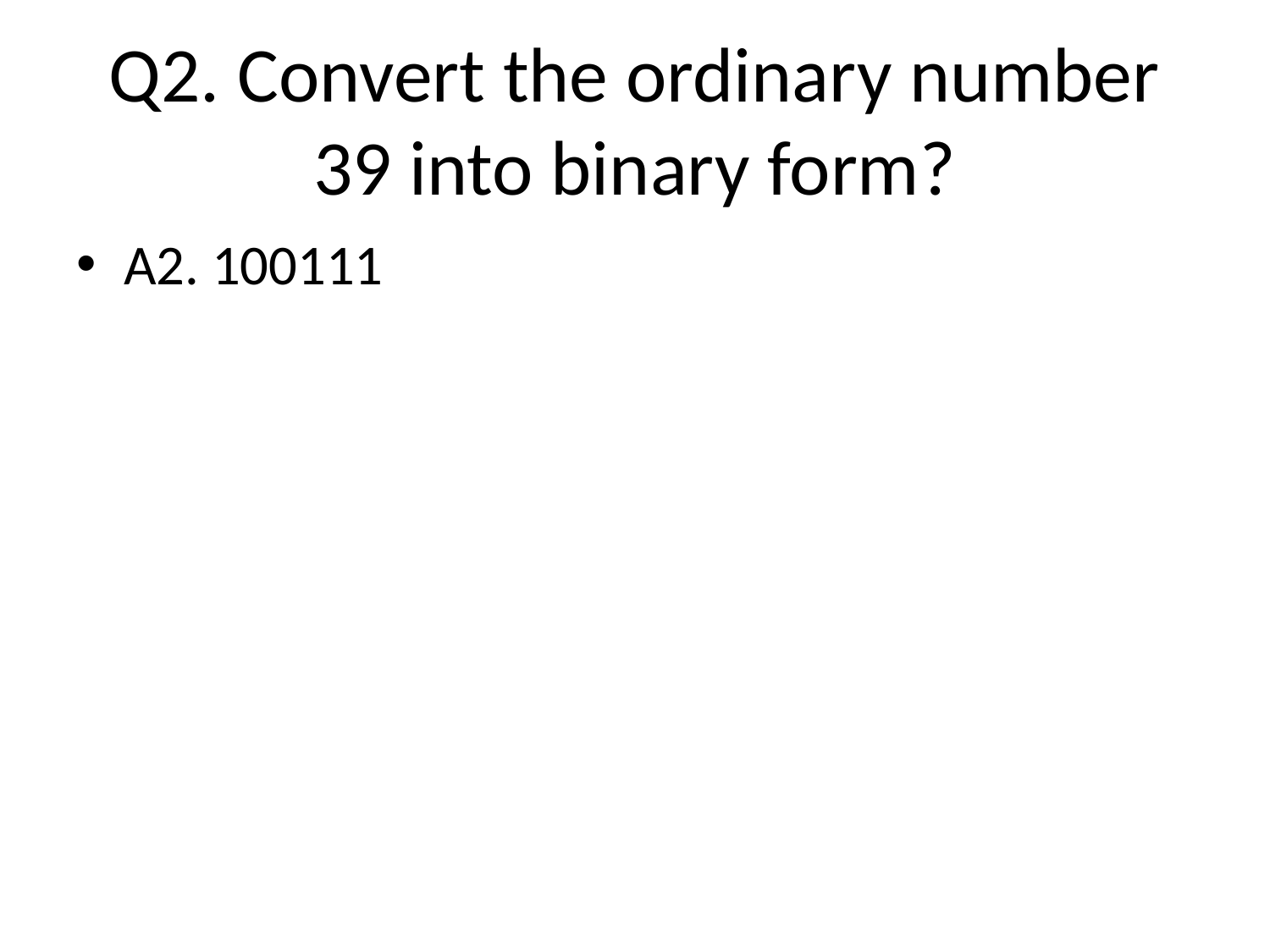

# Q2. Convert the ordinary number 39 into binary form?
A2. 100111